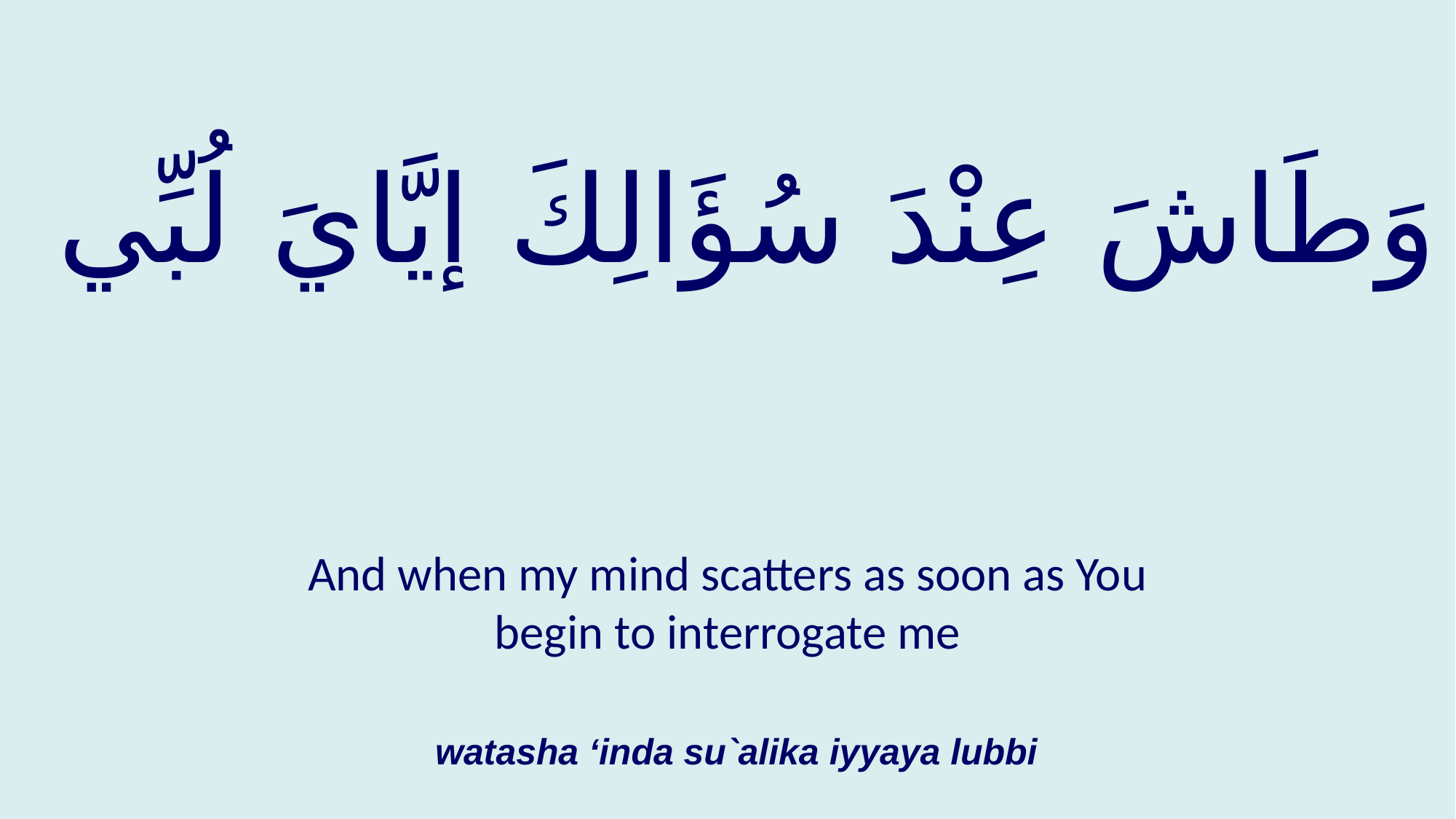

# وَطَاشَ عِنْدَ سُؤَالِكَ إيَّايَ لُبِّي
And when my mind scatters as soon as You begin to interrogate me
watasha ‘inda su`alika iyyaya lubbi